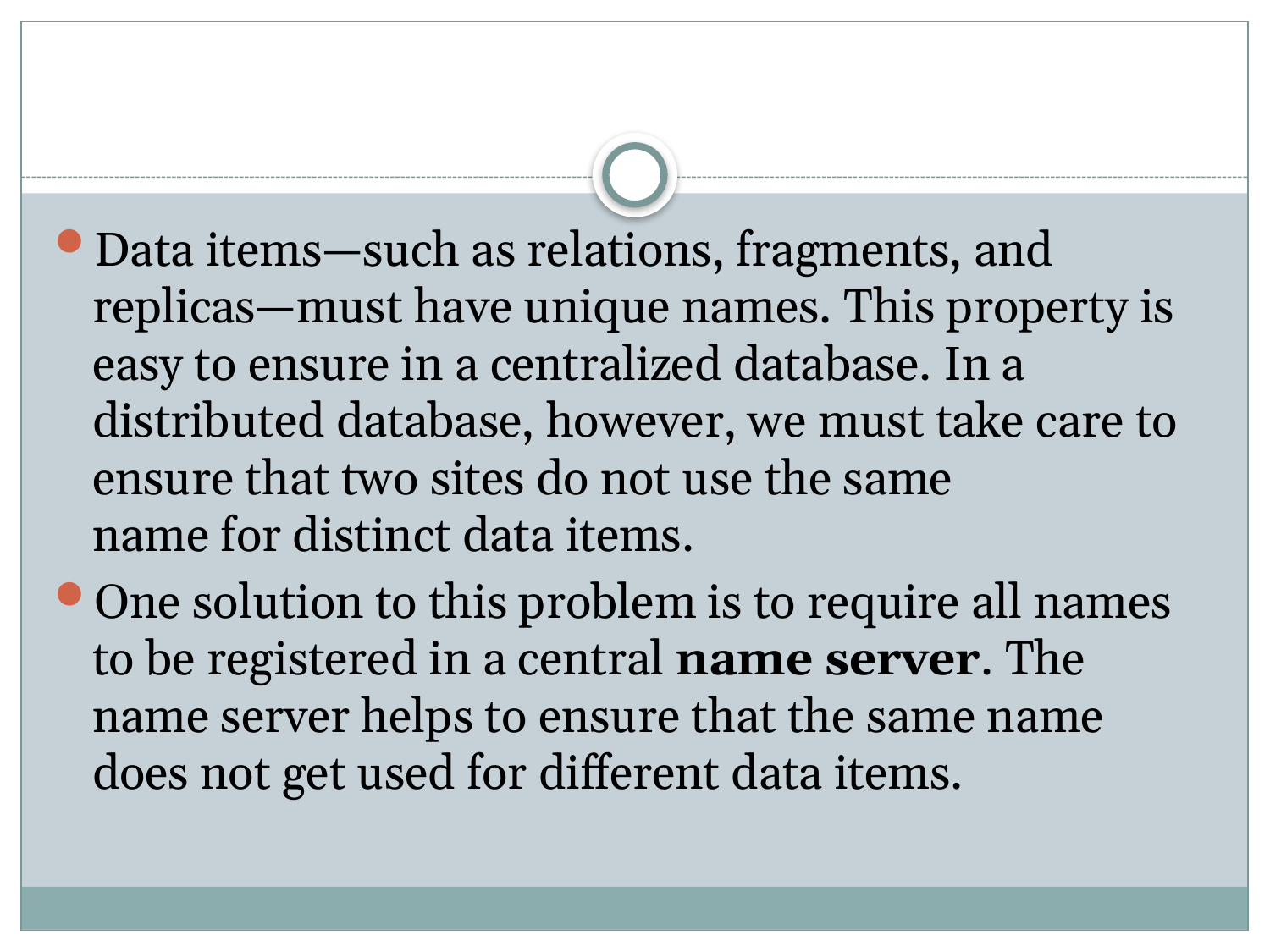

#
Data items—such as relations, fragments, and replicas—must have unique names. This property is easy to ensure in a centralized database. In a distributed database, however, we must take care to ensure that two sites do not use the same
name for distinct data items.
One solution to this problem is to require all names to be registered in a central name server. The name server helps to ensure that the same name does not get used for different data items.